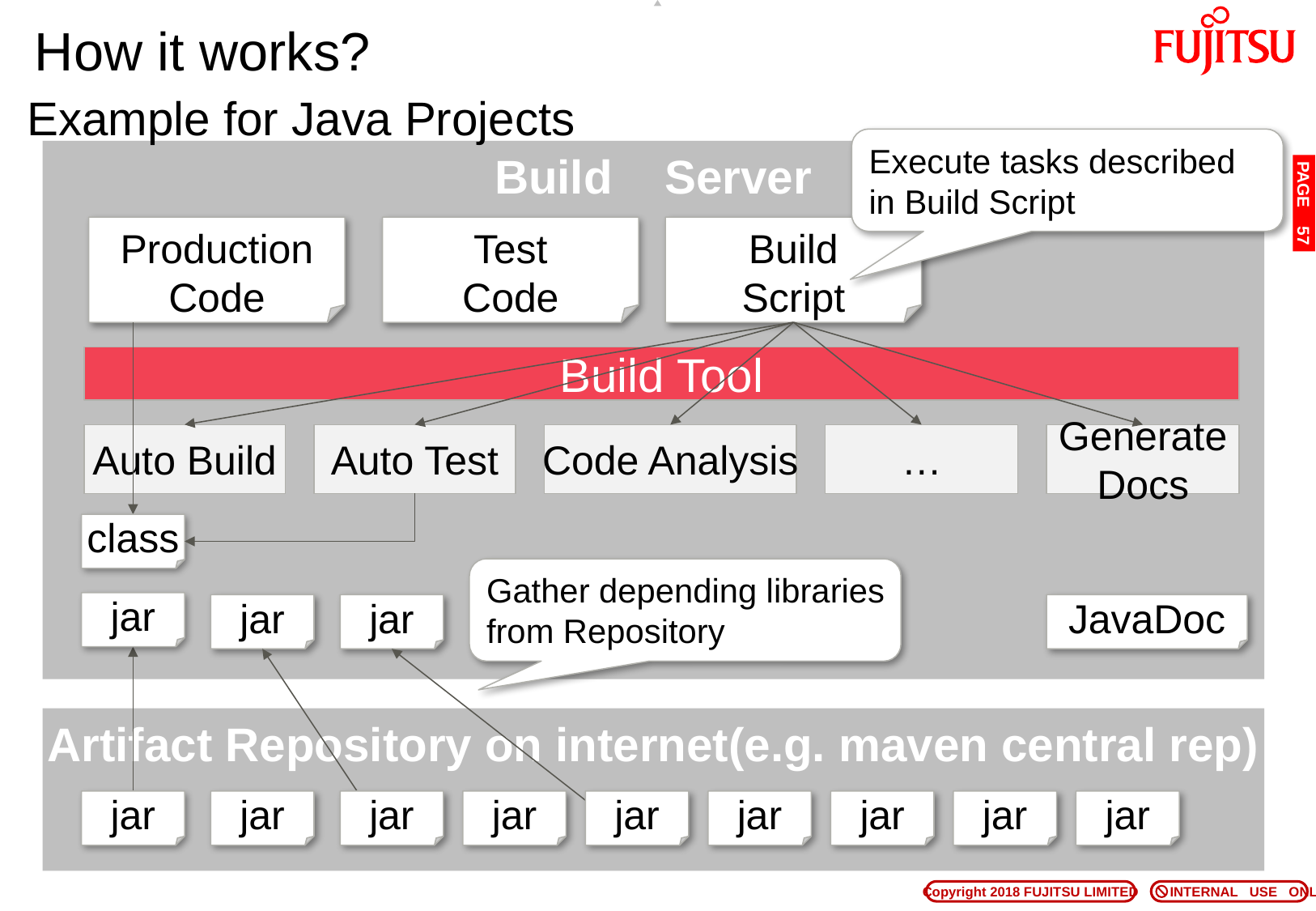

# How it works?
Example for Java Projects
Execute tasks described
in Build Script
Build    Server
PAGE    57
Production
Code
Test
Code
Build
Script
Build Tool
Auto Build
Auto Test
Code Analysis
…
Generate
Docs
class
Gather depending libraries
from Repository
jar
jar
JavaDoc
jar
Artifact Repository on internet(e.g. maven central rep)
jar
jar
jar
jar
jar
jar
jar
jar
jar